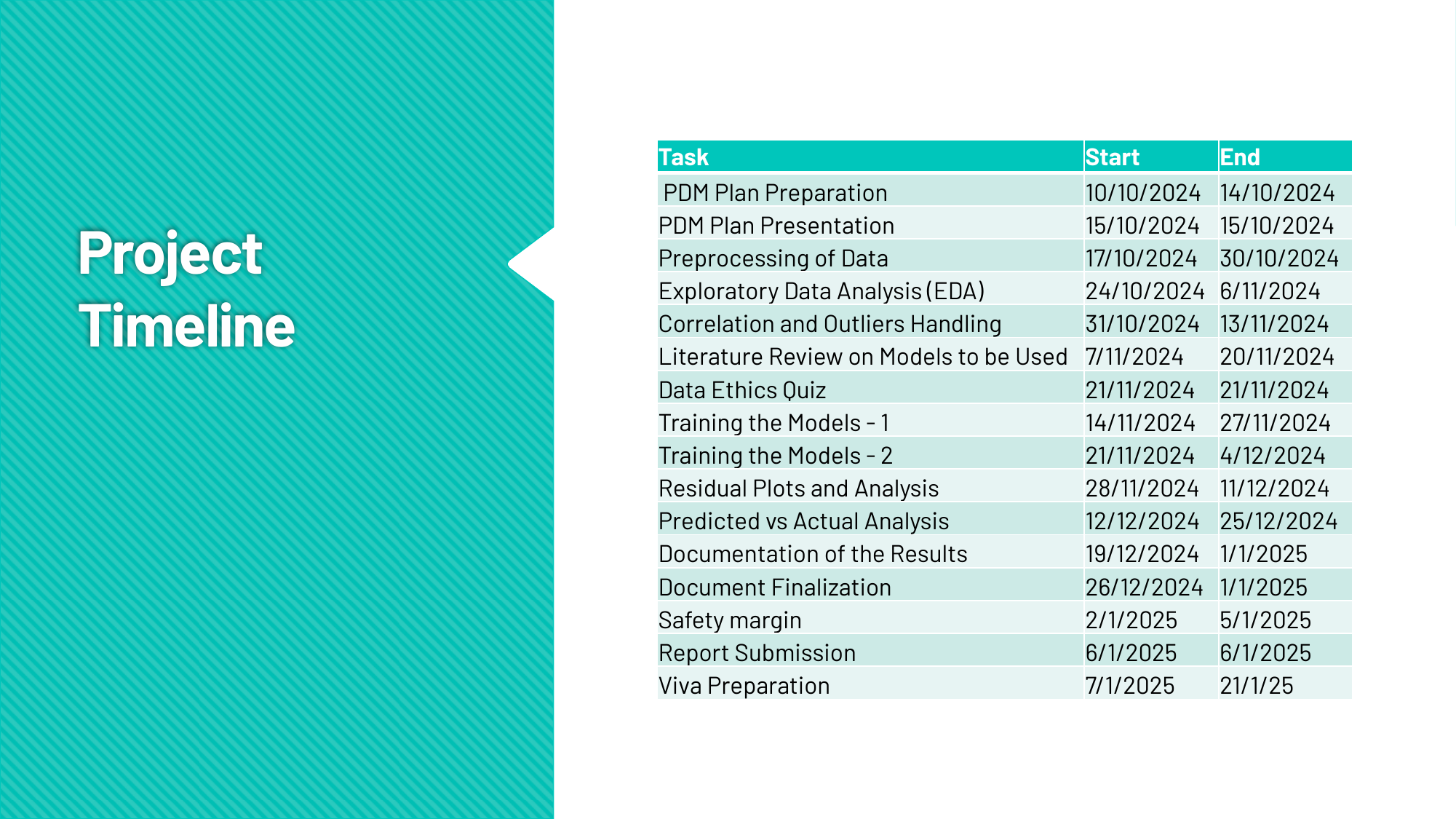

| Task | Start | End |
| --- | --- | --- |
| PDM Plan Preparation | 10/10/2024 | 14/10/2024 |
| PDM Plan Presentation | 15/10/2024 | 15/10/2024 |
| Preprocessing of Data | 17/10/2024 | 30/10/2024 |
| Exploratory Data Analysis (EDA) | 24/10/2024 | 6/11/2024 |
| Correlation and Outliers Handling | 31/10/2024 | 13/11/2024 |
| Literature Review on Models to be Used | 7/11/2024 | 20/11/2024 |
| Data Ethics Quiz | 21/11/2024 | 21/11/2024 |
| Training the Models - 1 | 14/11/2024 | 27/11/2024 |
| Training the Models - 2 | 21/11/2024 | 4/12/2024 |
| Residual Plots and Analysis | 28/11/2024 | 11/12/2024 |
| Predicted vs Actual Analysis | 12/12/2024 | 25/12/2024 |
| Documentation of the Results | 19/12/2024 | 1/1/2025 |
| Document Finalization | 26/12/2024 | 1/1/2025 |
| Safety margin | 2/1/2025 | 5/1/2025 |
| Report Submission | 6/1/2025 | 6/1/2025 |
| Viva Preparation | 7/1/2025 | 21/1/25 |
# Project Timeline